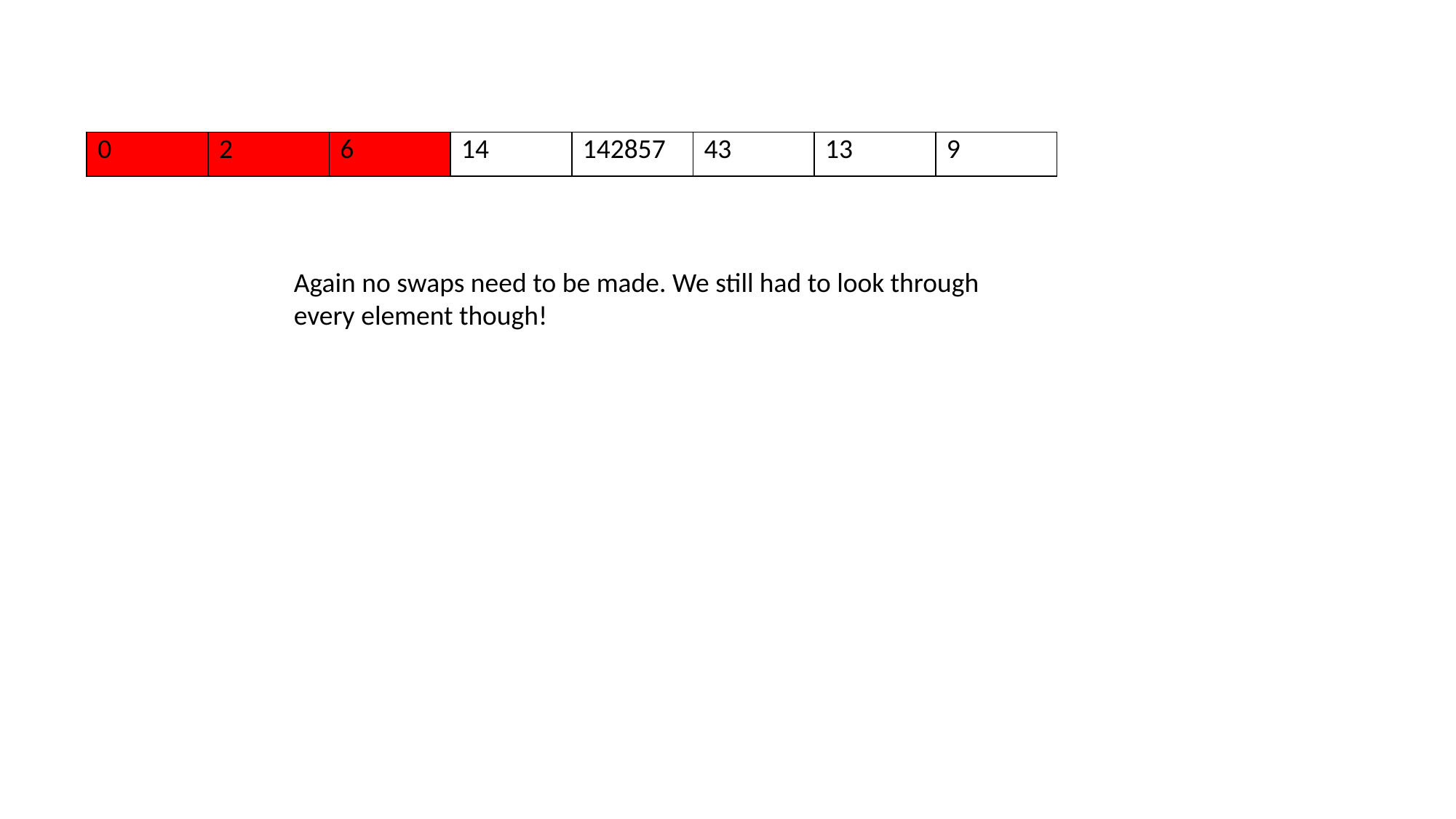

| 0 | 2 | 6 | 14 | 142857 | 43 | 13 | 9 |
| --- | --- | --- | --- | --- | --- | --- | --- |
Again no swaps need to be made. We still had to look through every element though!